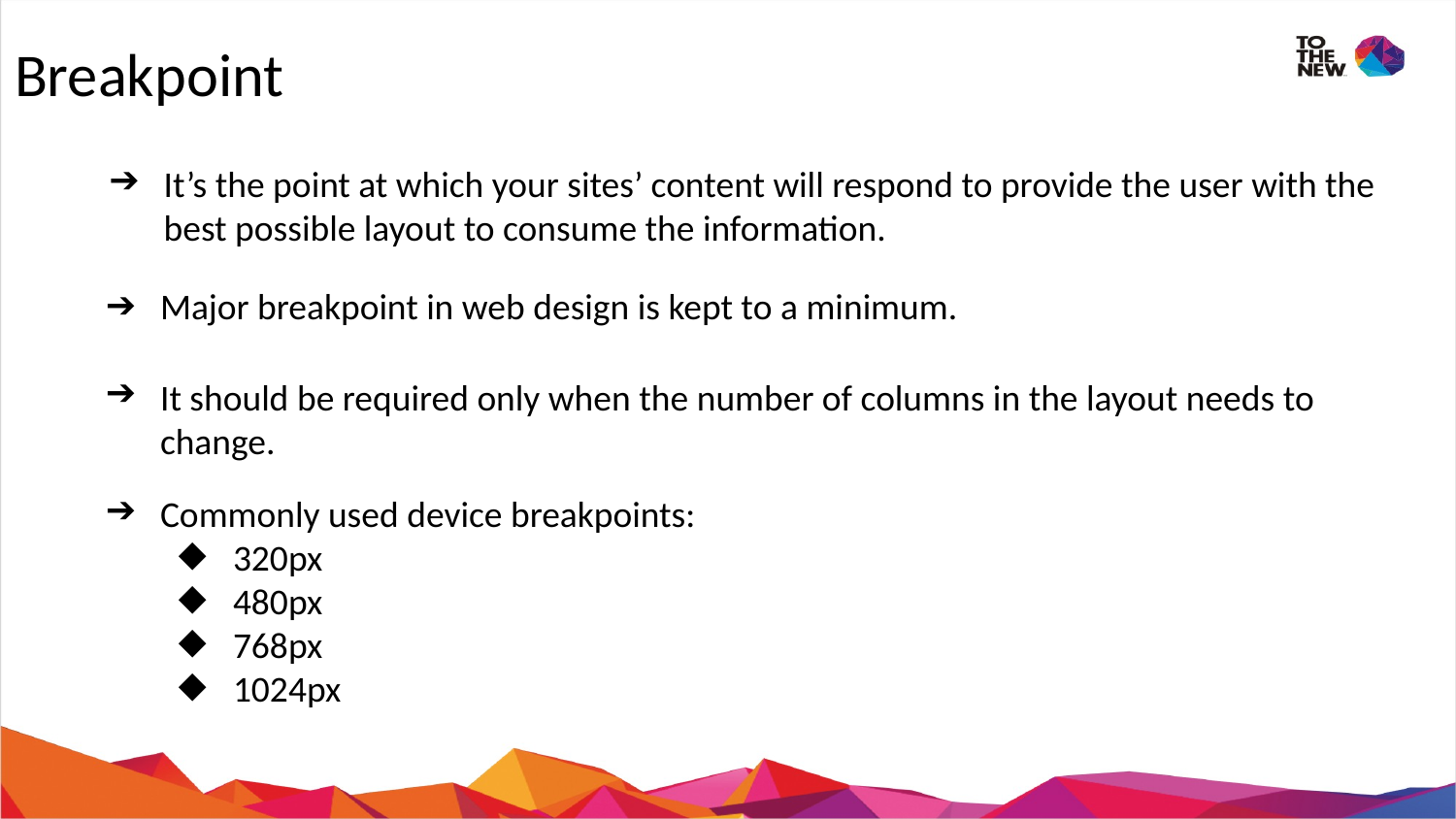

Breakpoint
It’s the point at which your sites’ content will respond to provide the user with the best possible layout to consume the information.

Major breakpoint in web design is kept to a minimum.
It should be required only when the number of columns in the layout needs to change.
Commonly used device breakpoints:
320px
480px
768px
1024px